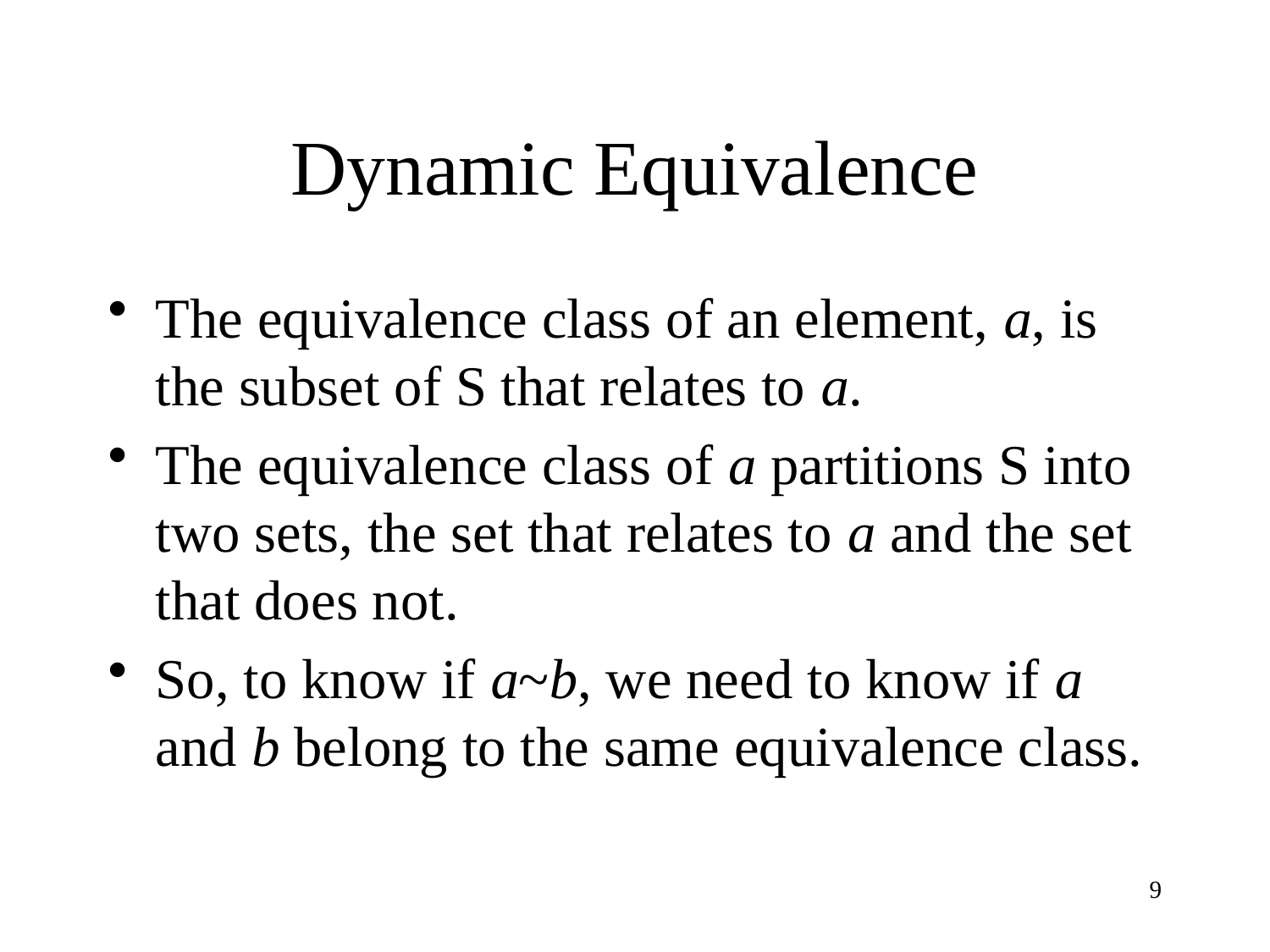

# Dynamic Equivalence
The equivalence class of an element, a, is the subset of S that relates to a.
The equivalence class of a partitions S into two sets, the set that relates to a and the set that does not.
So, to know if a~b, we need to know if a and b belong to the same equivalence class.
9